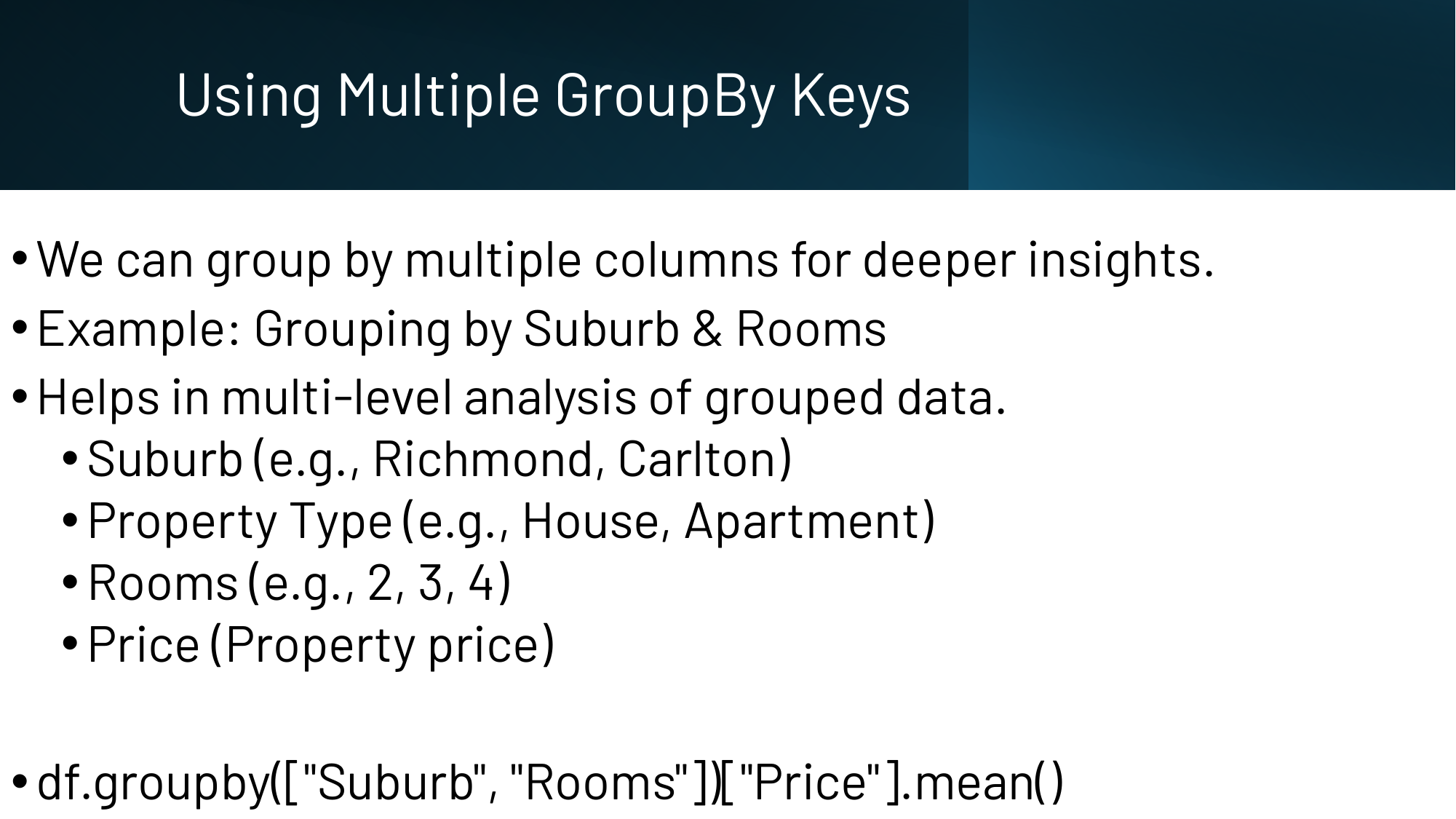

# Using Multiple GroupBy Keys
We can group by multiple columns for deeper insights.
Example: Grouping by Suburb & Rooms
Helps in multi-level analysis of grouped data.
Suburb (e.g., Richmond, Carlton)
Property Type (e.g., House, Apartment)
Rooms (e.g., 2, 3, 4)
Price (Property price)

df.groupby(["Suburb", "Rooms"])["Price"].mean()